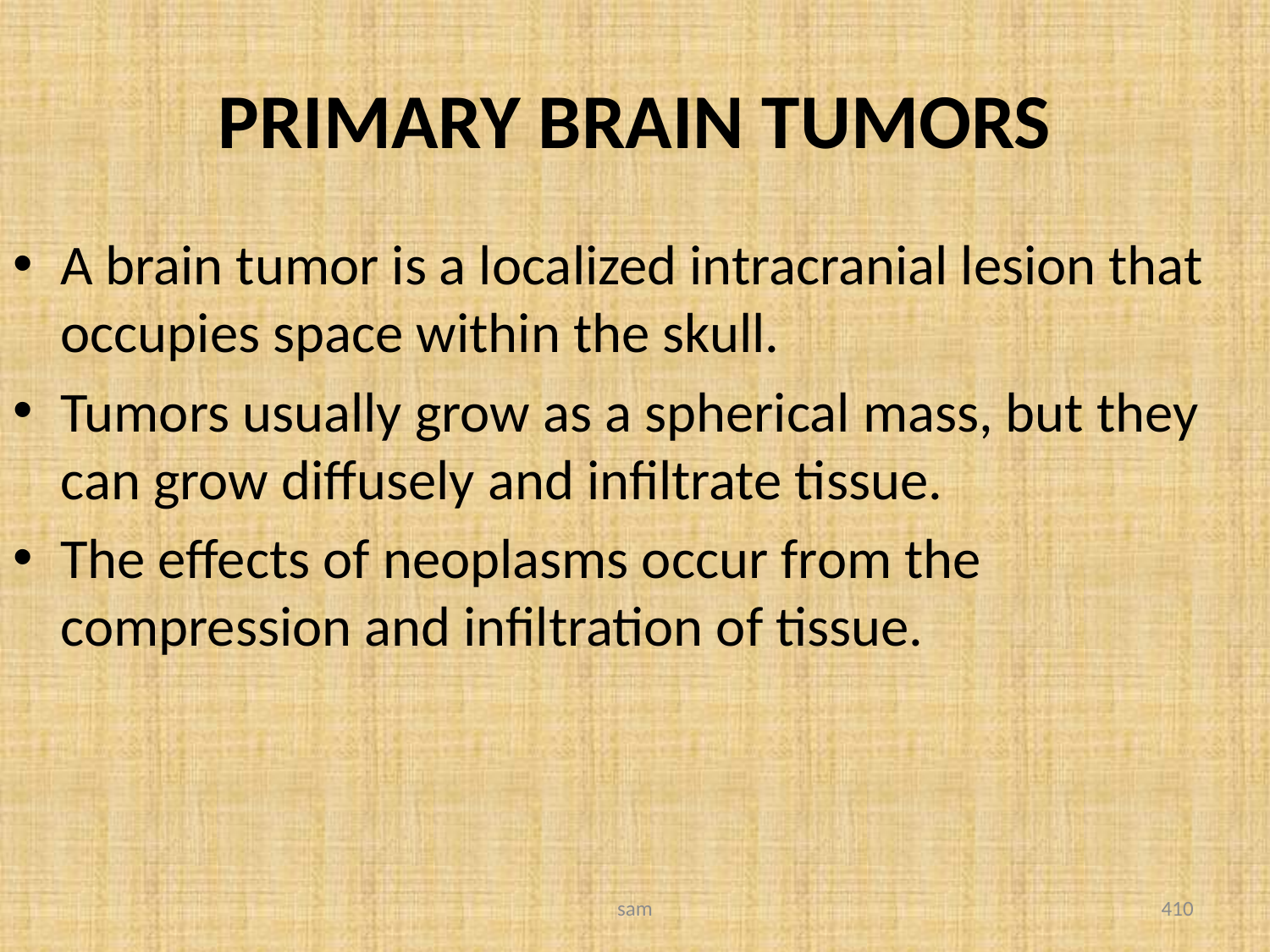

# PRIMARY BRAIN TUMORS
A brain tumor is a localized intracranial lesion that occupies space within the skull.
Tumors usually grow as a spherical mass, but they can grow diffusely and infiltrate tissue.
The effects of neoplasms occur from the compression and infiltration of tissue.

sam
410